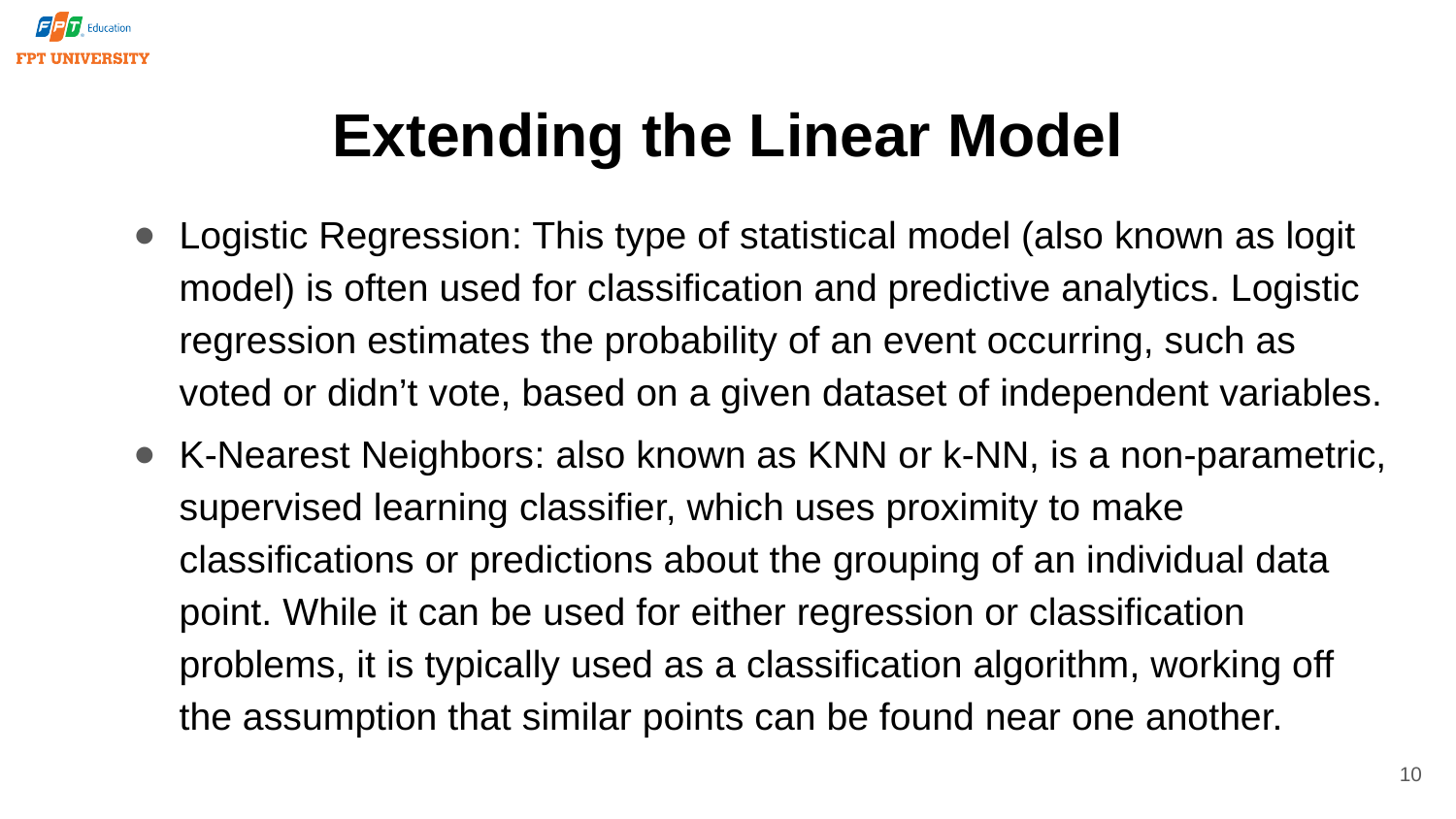

# Extending the Linear Model
Logistic Regression: This type of statistical model (also known as logit model) is often used for classification and predictive analytics. Logistic regression estimates the probability of an event occurring, such as voted or didn’t vote, based on a given dataset of independent variables.
K-Nearest Neighbors: also known as KNN or k-NN, is a non-parametric, supervised learning classifier, which uses proximity to make classifications or predictions about the grouping of an individual data point. While it can be used for either regression or classification problems, it is typically used as a classification algorithm, working off the assumption that similar points can be found near one another.
10